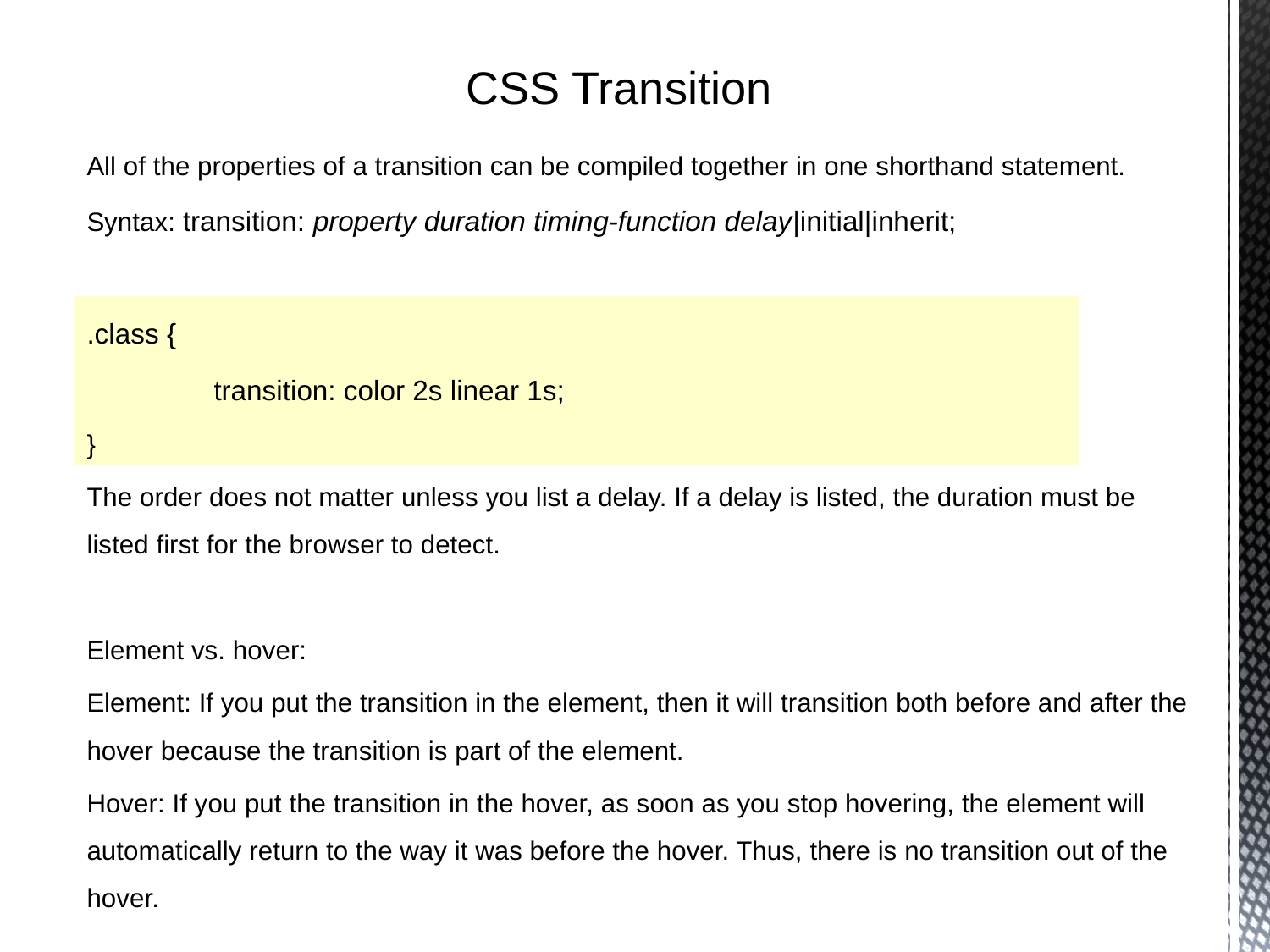

CSS Transition
All of the properties of a transition can be compiled together in one shorthand statement.
Syntax: transition: property duration timing-function delay|initial|inherit;

.class {
	transition: color 2s linear 1s;
}
The order does not matter unless you list a delay. If a delay is listed, the duration must be listed first for the browser to detect.

Element vs. hover:
Element: If you put the transition in the element, then it will transition both before and after the hover because the transition is part of the element.
Hover: If you put the transition in the hover, as soon as you stop hovering, the element will automatically return to the way it was before the hover. Thus, there is no transition out of the hover.